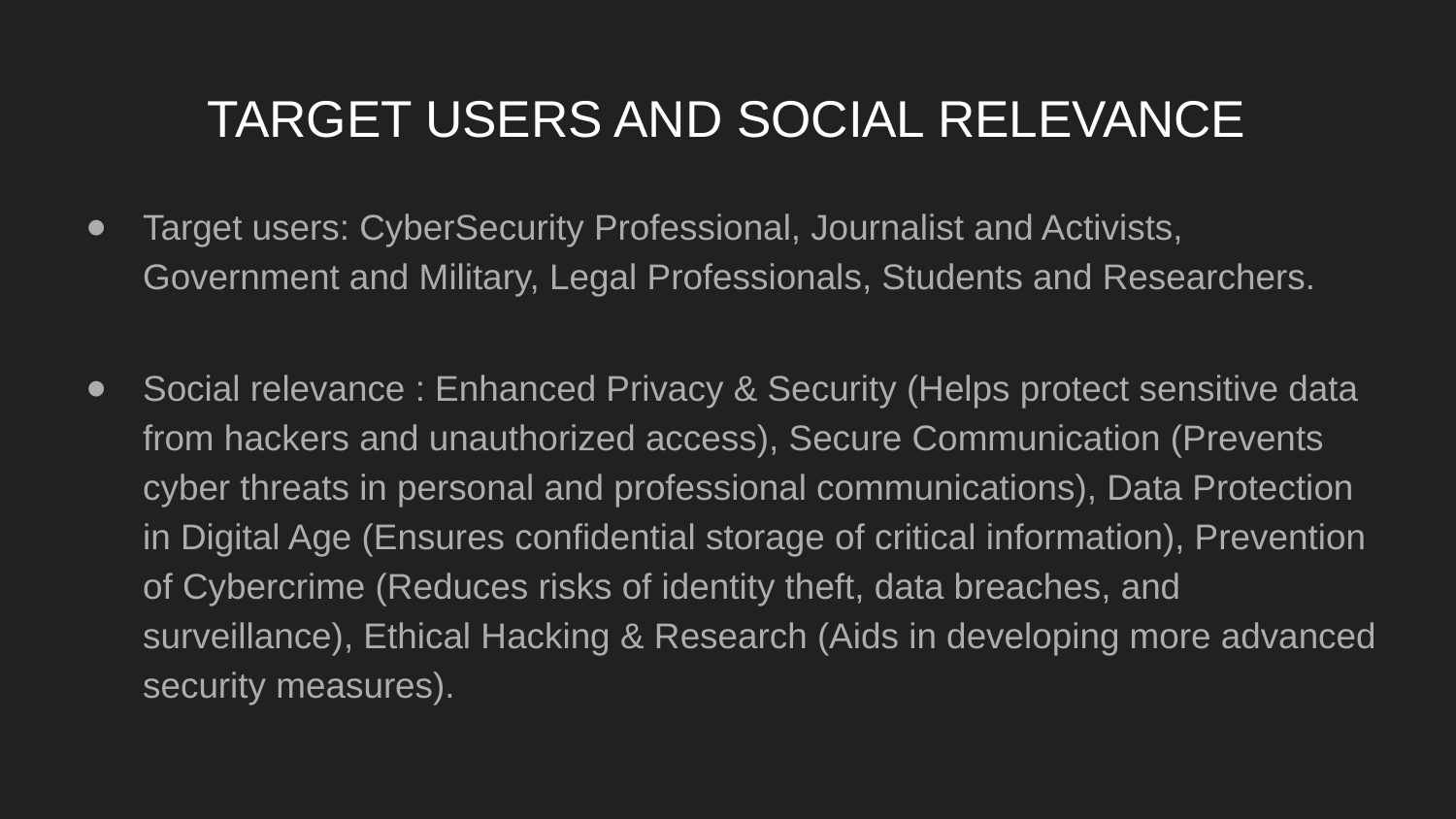

# TARGET USERS AND SOCIAL RELEVANCE
Target users: CyberSecurity Professional, Journalist and Activists, Government and Military, Legal Professionals, Students and Researchers.

Social relevance : Enhanced Privacy & Security (Helps protect sensitive data from hackers and unauthorized access), Secure Communication (Prevents cyber threats in personal and professional communications), Data Protection in Digital Age (Ensures confidential storage of critical information), Prevention of Cybercrime (Reduces risks of identity theft, data breaches, and surveillance), Ethical Hacking & Research (Aids in developing more advanced security measures).